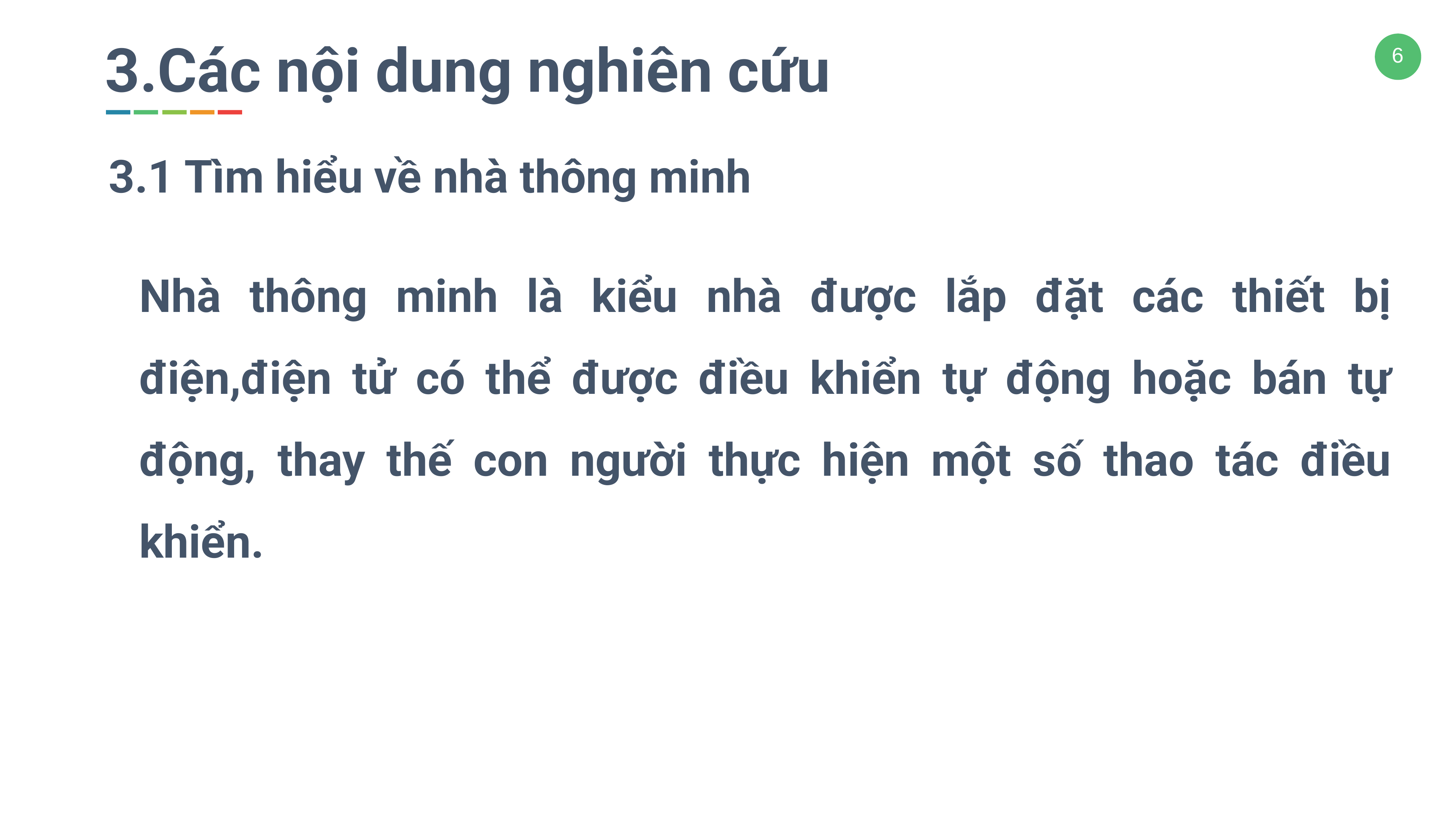

3.Các nội dung nghiên cứu

3.1 Tìm hiểu về nhà thông minh
Nhà thông minh là kiểu nhà được lắp đặt các thiết bị điện,điện tử có thể được điều khiển tự động hoặc bán tự động, thay thế con người thực hiện một số thao tác điều khiển.